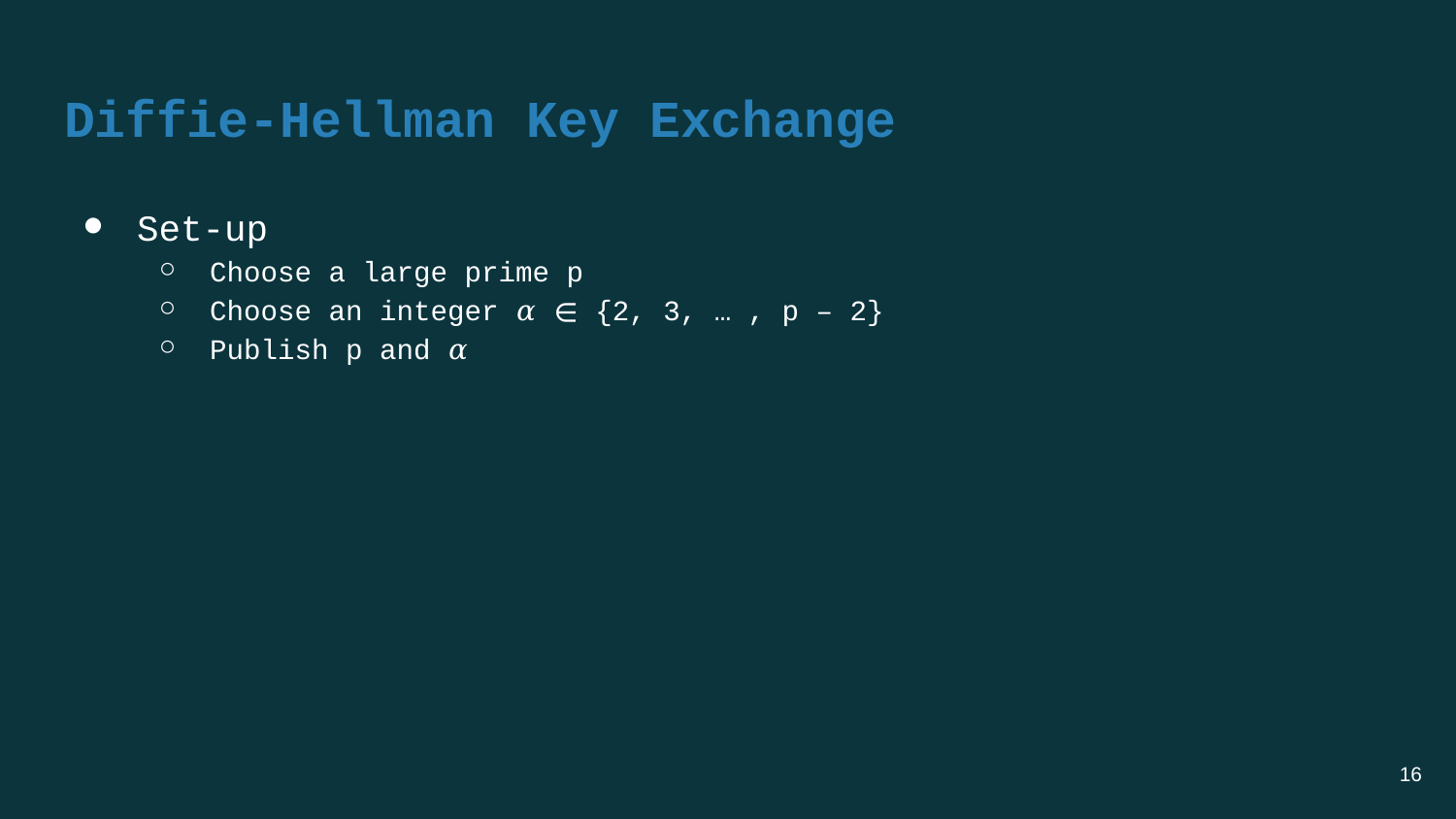

# Diffie-Hellman Key Exchange
Set-up
Choose a large prime p
Choose an integer 𝛼 ∊ {2, 3, … , p – 2}
Publish p and 𝛼
16